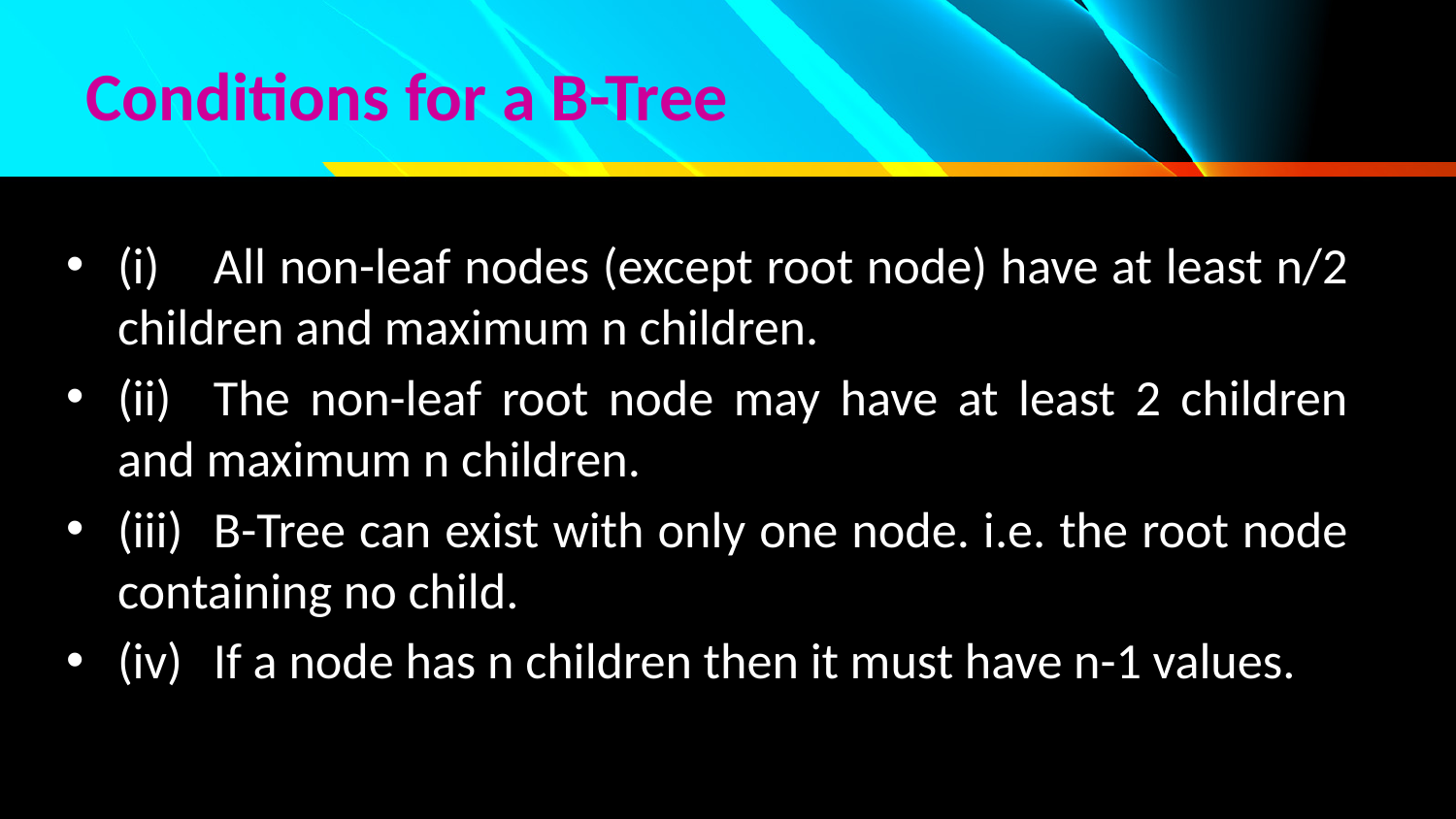

# Conditions for a B-Tree
(i)	All non-leaf nodes (except root node) have at least n/2 children and maximum n children.
(ii)	The non-leaf root node may have at least 2 children and maximum n children.
(iii)	B-Tree can exist with only one node. i.e. the root node containing no child.
(iv)	If a node has n children then it must have n-1 values.